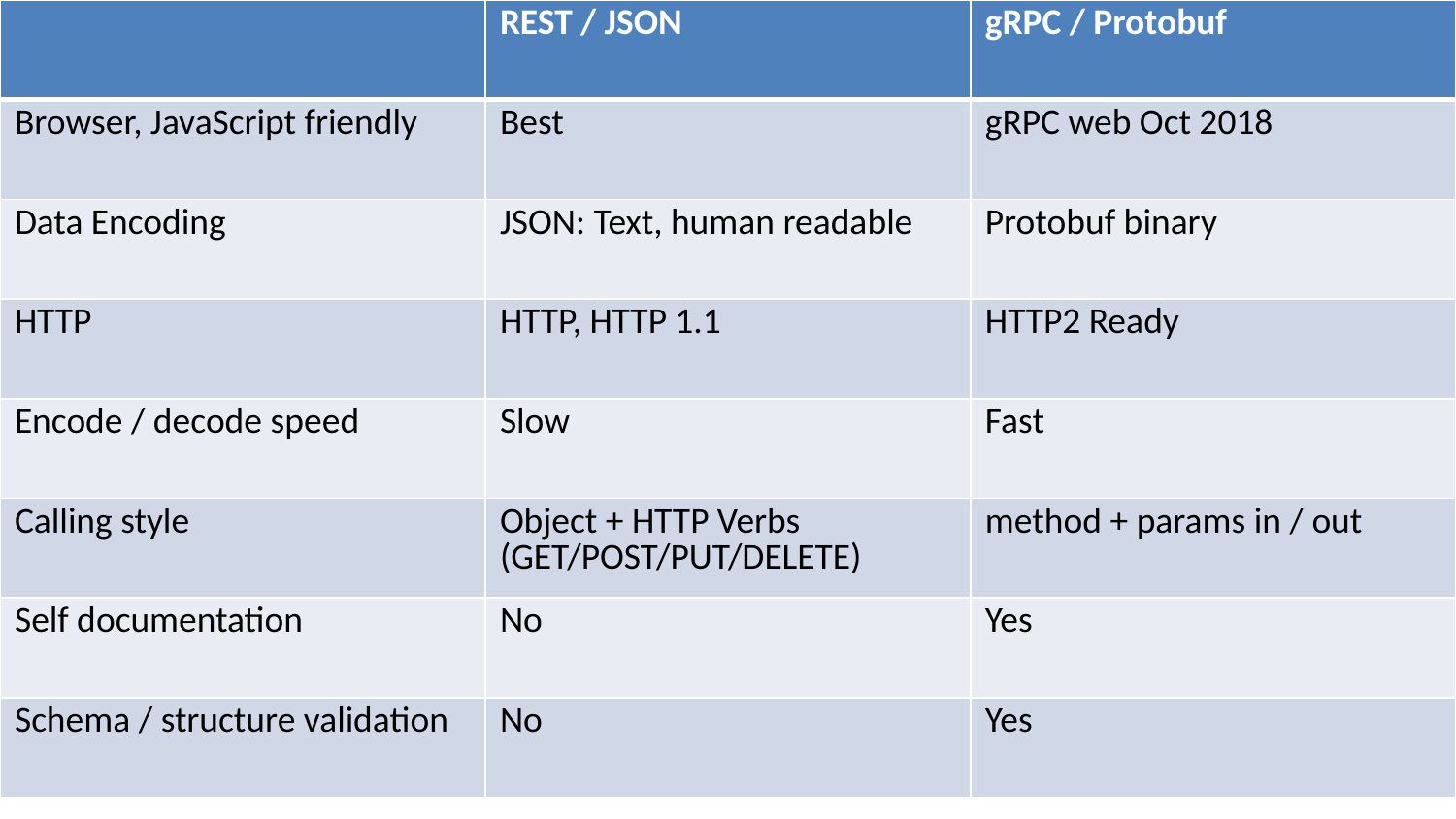

|  | REST / JSON | gRPC / Protobuf |
| --- | --- | --- |
| Browser, JavaScript friendly | Best | gRPC web Oct 2018 |
| Data Encoding | JSON: Text, human readable | Protobuf binary |
| HTTP | HTTP, HTTP 1.1 | HTTP2 Ready |
| Encode / decode speed | Slow | Fast |
| Calling style | Object + HTTP Verbs (GET/POST/PUT/DELETE) | method + params in / out |
| Self documentation | No | Yes |
| Schema / structure validation | No | Yes |